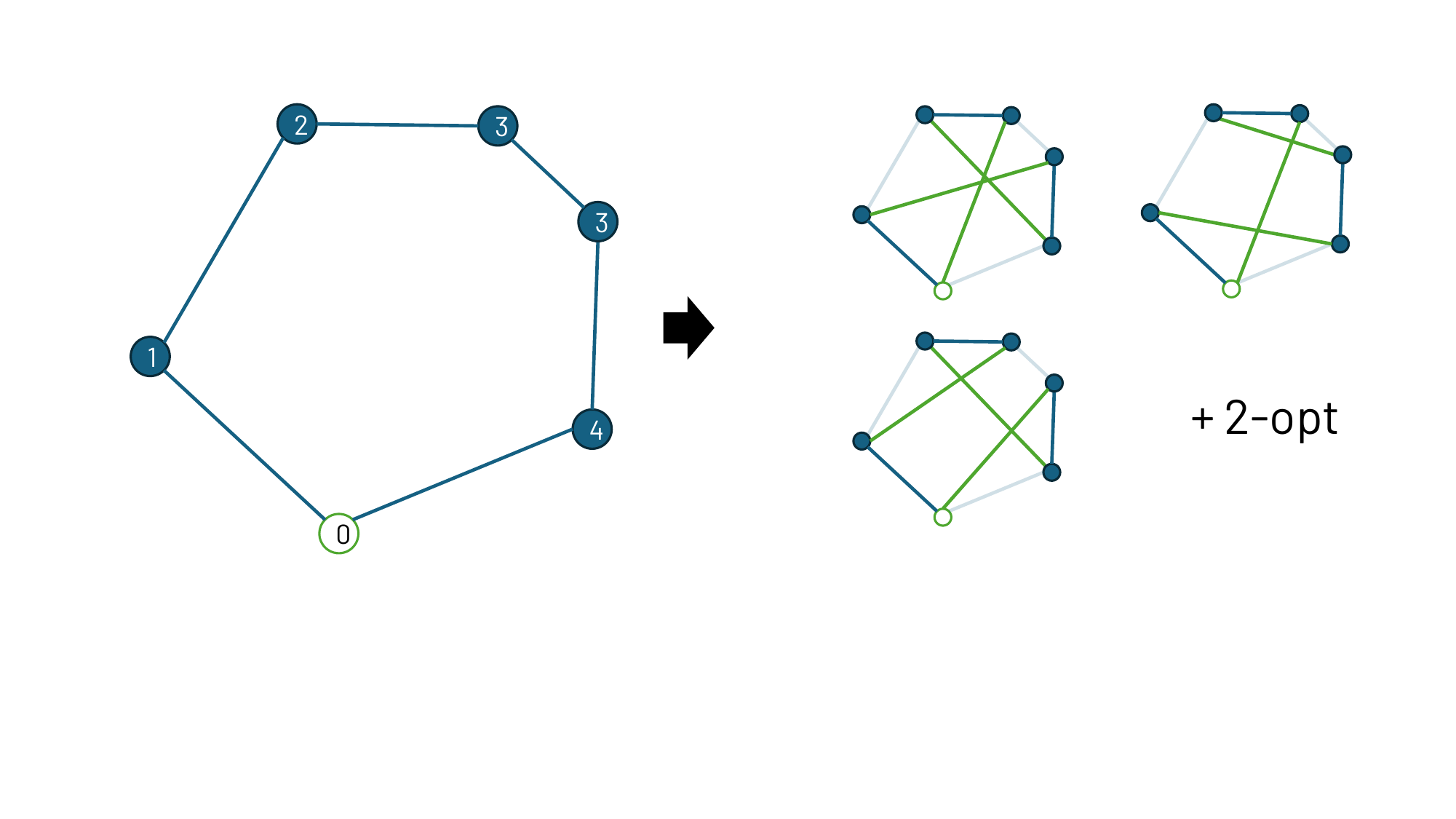

2
3
3
1
4
0

+ 2-opt